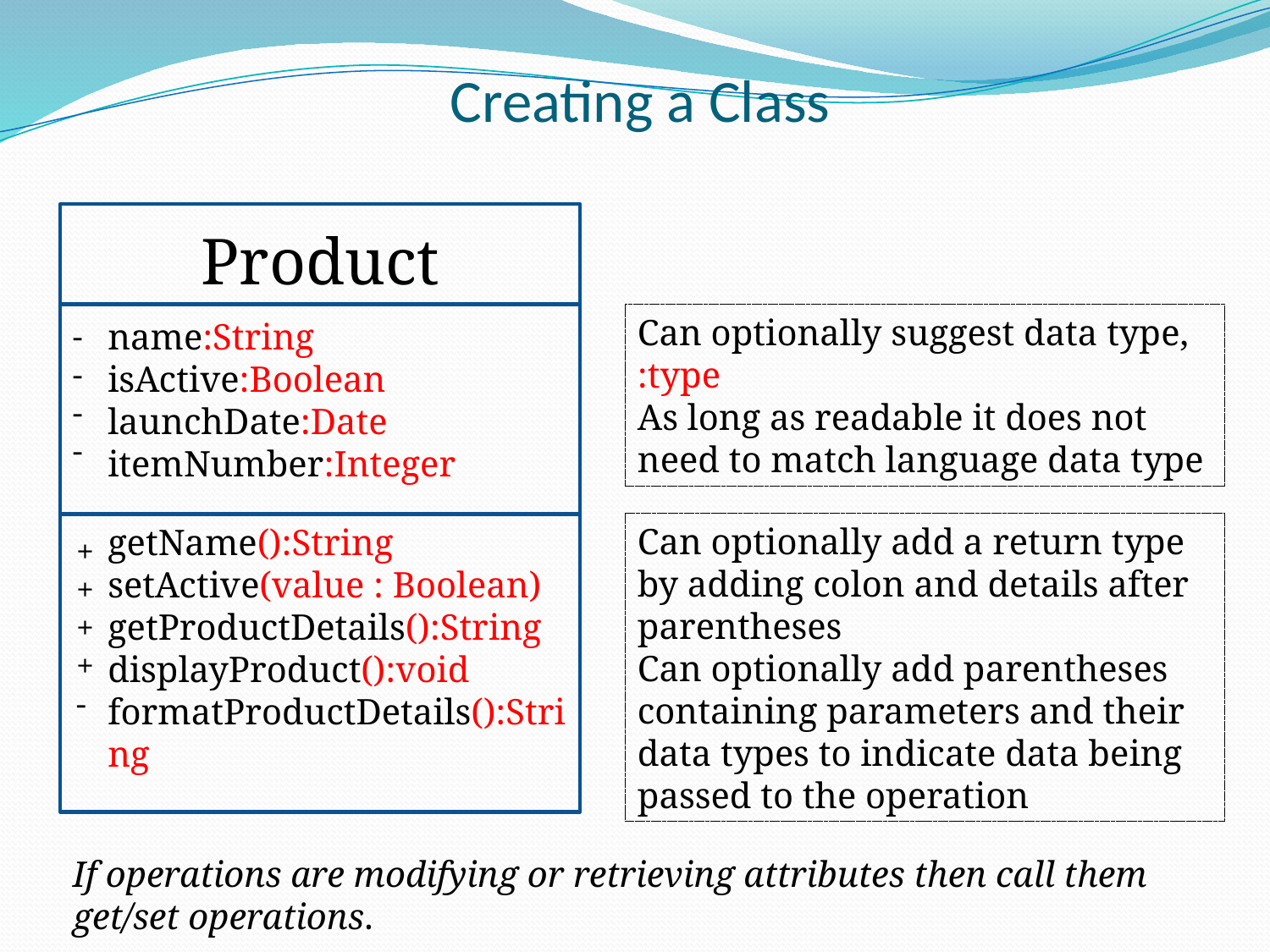

# Creating a Class

Product

Can optionally suggest data type,
:type
As long as readable it does not need to match language data type
name:String
isActive:Boolean
launchDate:Date
itemNumber:Integer
-
-
-
-

Can optionally add a return type by adding colon and details after parentheses
Can optionally add parentheses containing parameters and their data types to indicate data being passed to the operation

getName():String
setActive(value : Boolean)
getProductDetails():String
displayProduct():void
formatProductDetails():String
+
+
+
+
-
If operations are modifying or retrieving attributes then call them get/set operations.